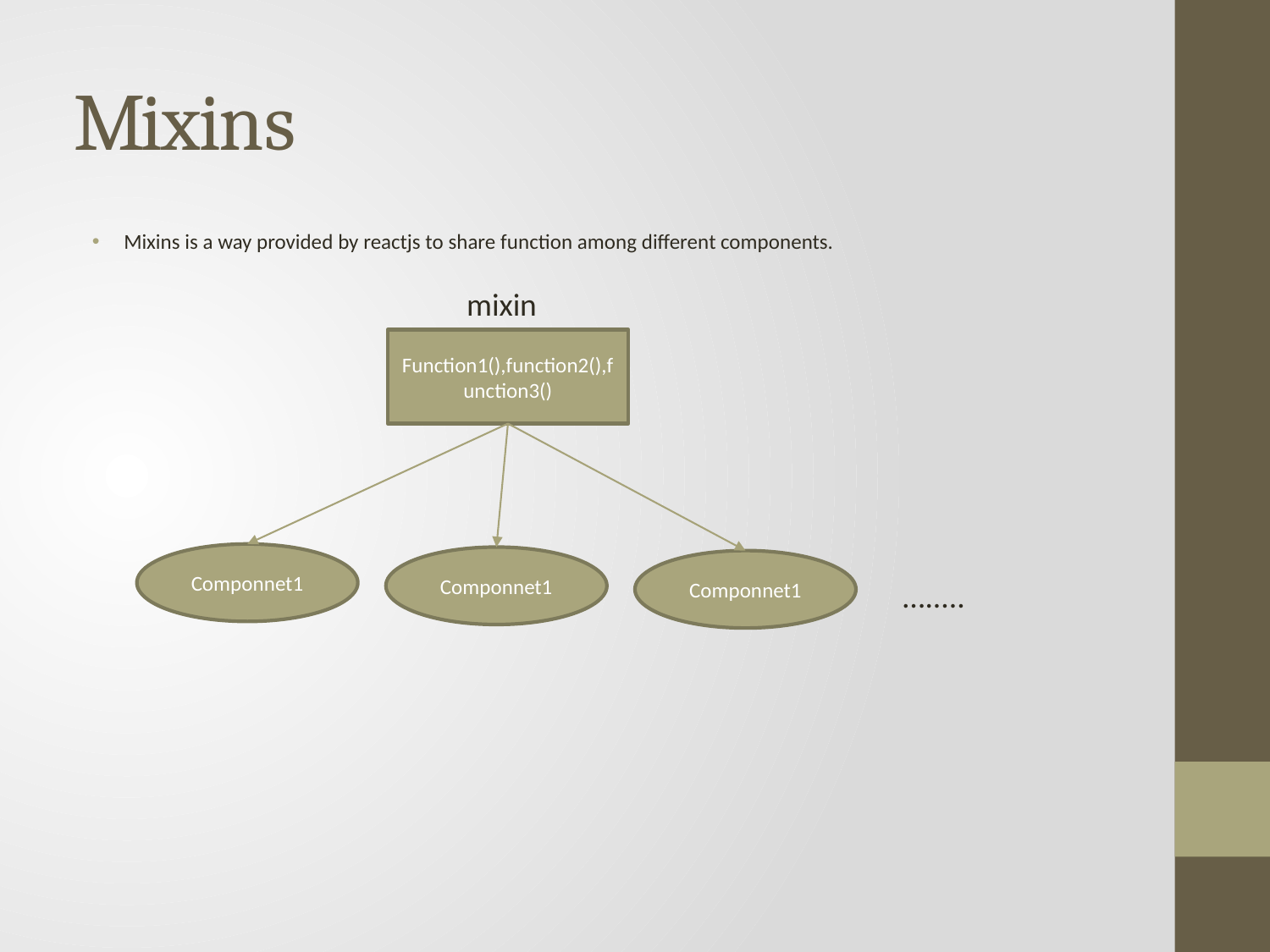

# Mixins
Mixins is a way provided by reactjs to share function among different components.

mixin
Function1(),function2(),function3()
Componnet1
Componnet1
Componnet1
….....